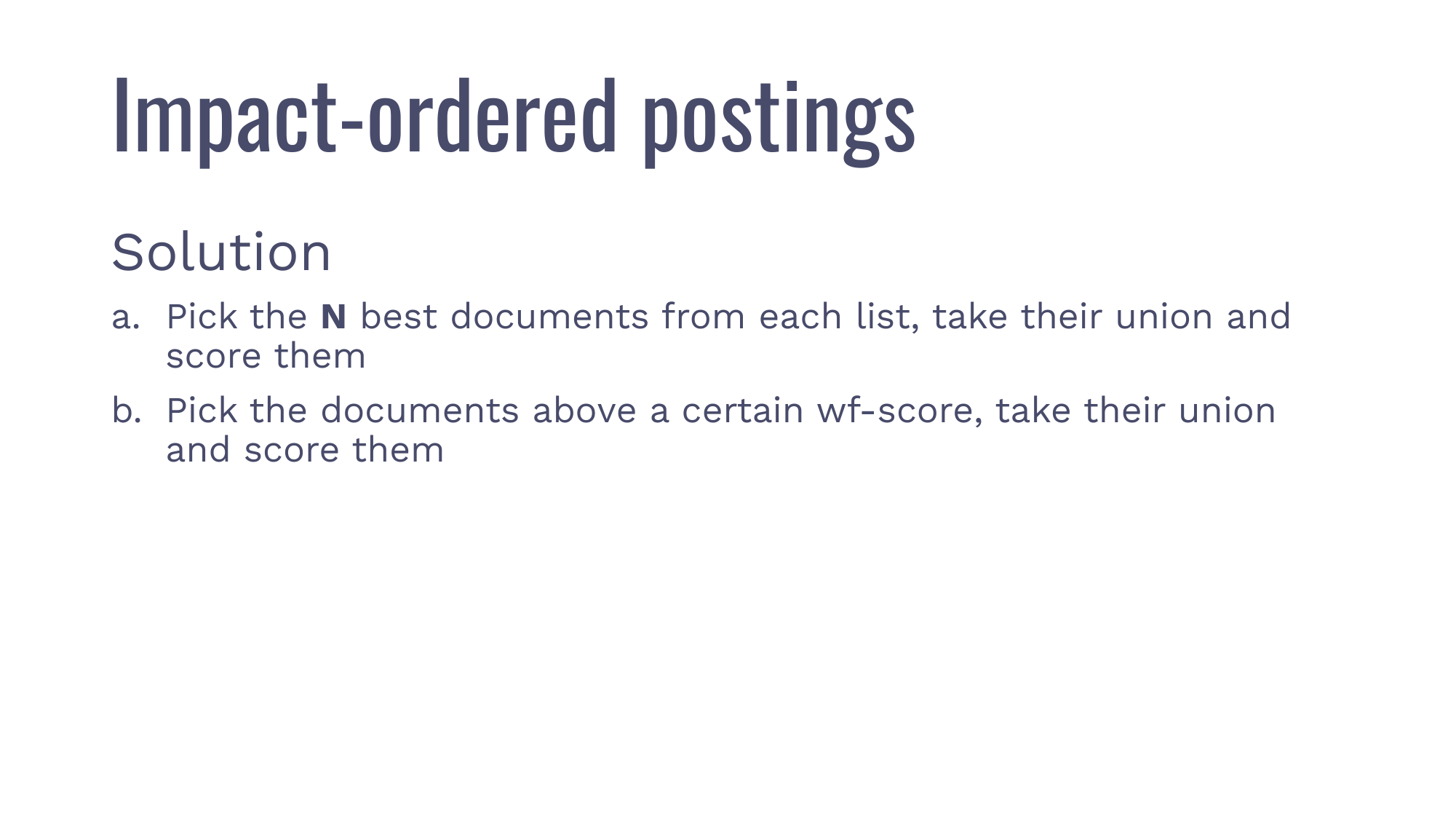

# Impact-ordered postings
Solution
Pick the N best documents from each list, take their union and score them
Pick the documents above a certain wf-score, take their union and score them